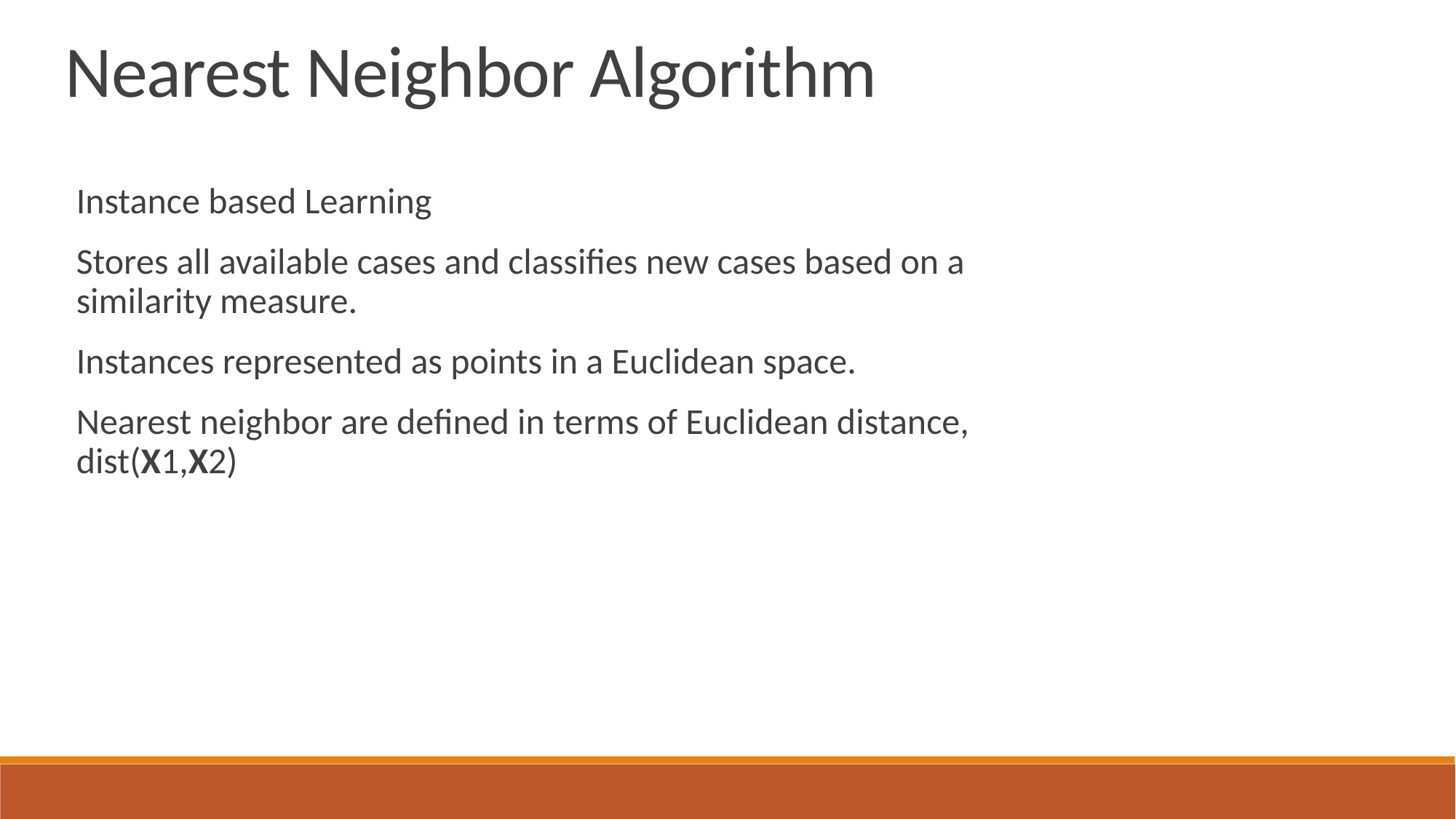

Nearest Neighbor Algorithm
Instance based Learning
Stores all available cases and classifies new cases based on a similarity measure.
Instances represented as points in a Euclidean space.
Nearest neighbor are defined in terms of Euclidean distance, dist(X1,X2)